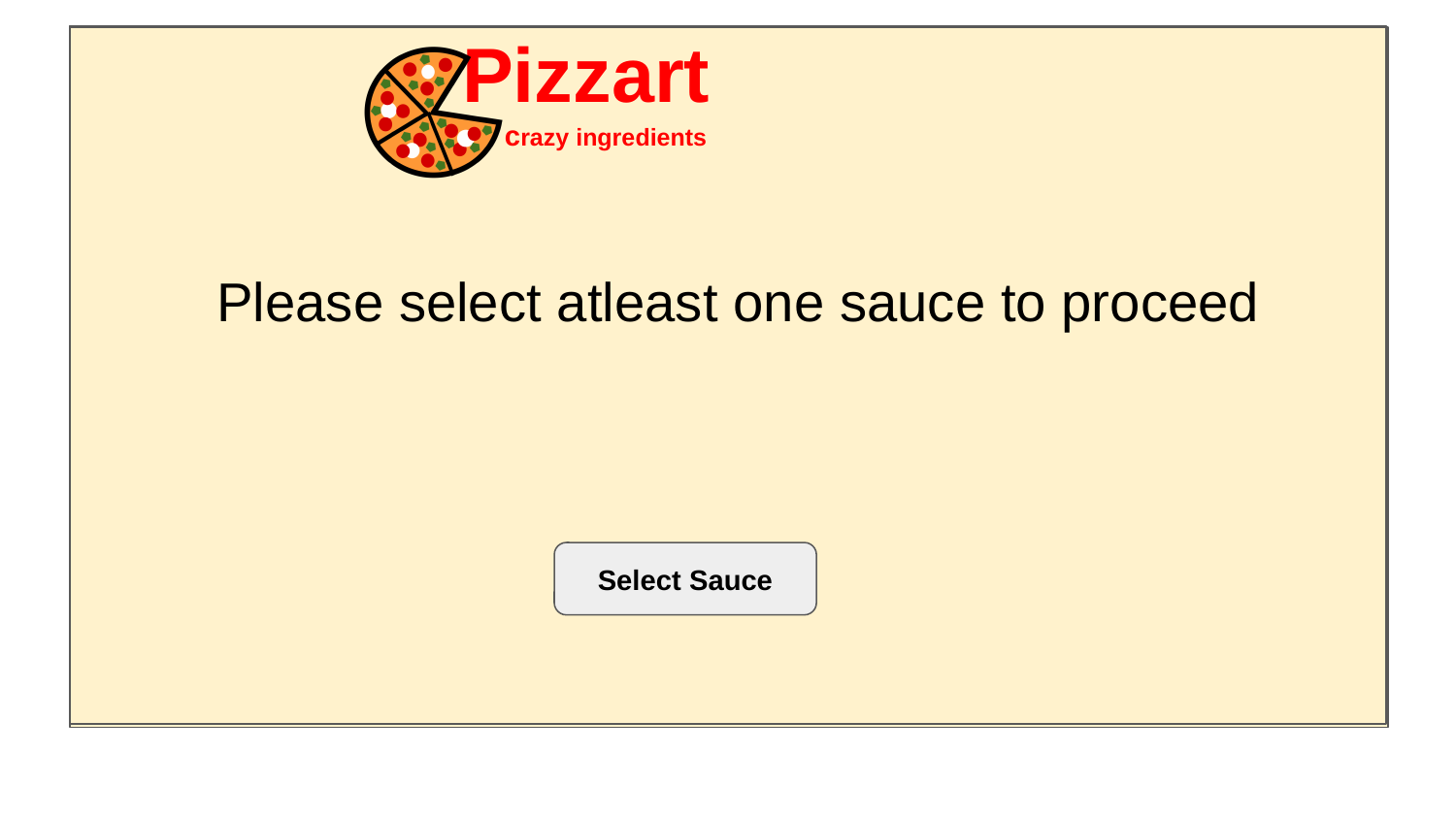

Please select atleast one sauce to proceed
Select Sauce